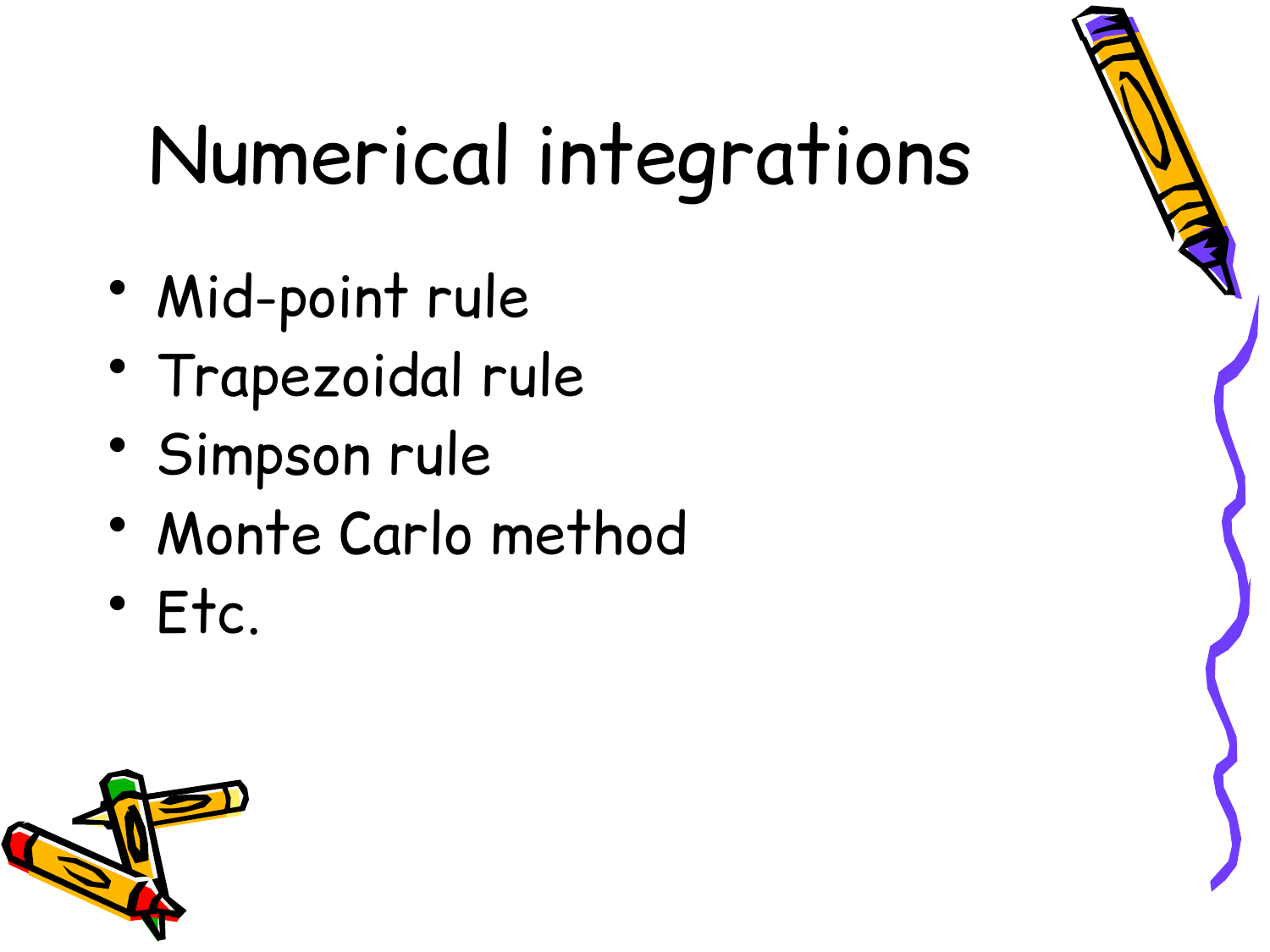

# Numerical integrations
Mid-point rule
Trapezoidal rule
Simpson rule
Monte Carlo method
Etc.